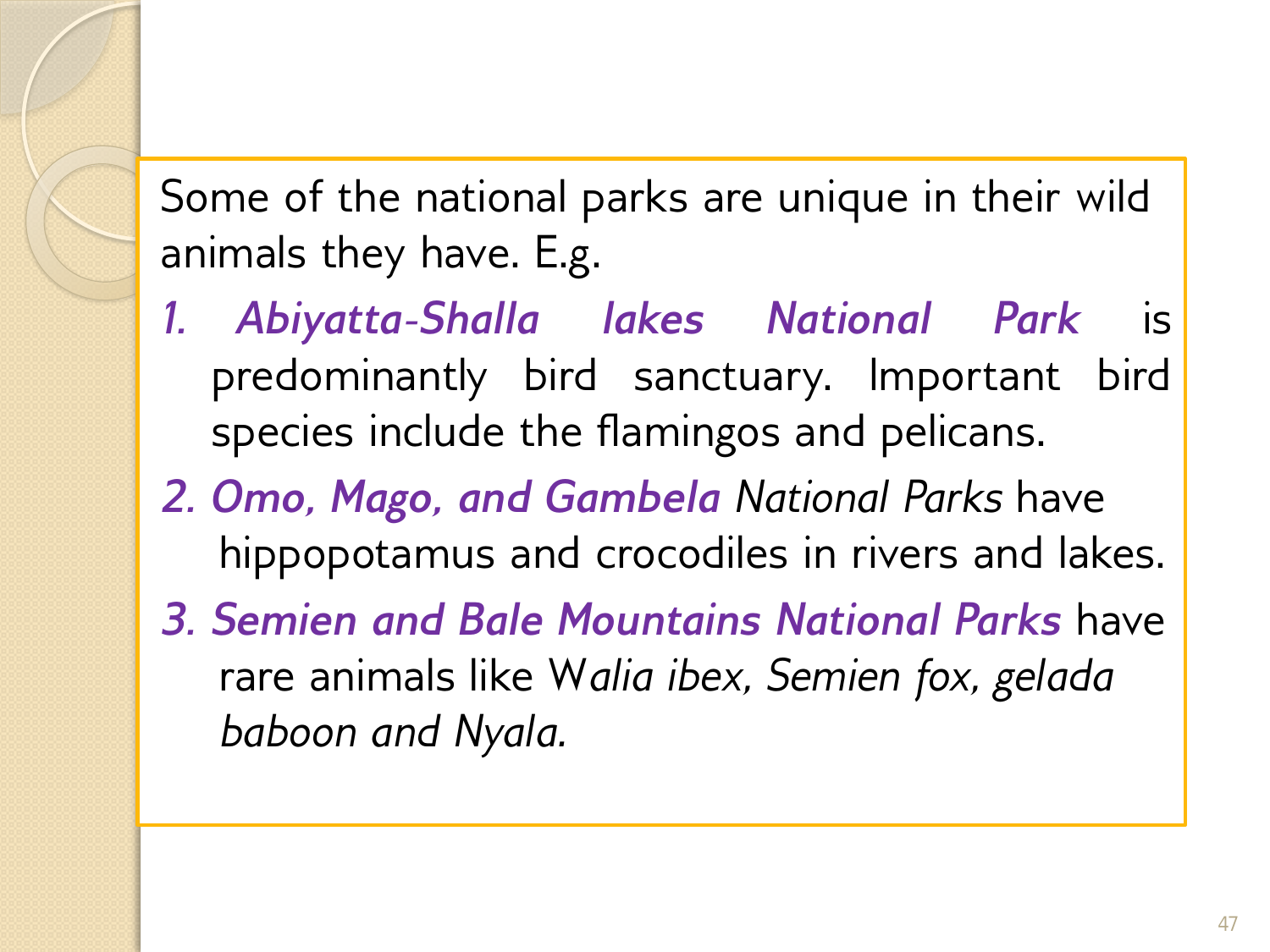

#
Some of the national parks are unique in their wild animals they have. E.g.
1. Abiyatta-Shalla lakes National Park is predominantly bird sanctuary. Important bird species include the flamingos and pelicans.
2. Omo, Mago, and Gambela National Parks have hippopotamus and crocodiles in rivers and lakes.
3. Semien and Bale Mountains National Parks have rare animals like Walia ibex, Semien fox, gelada baboon and Nyala.
47